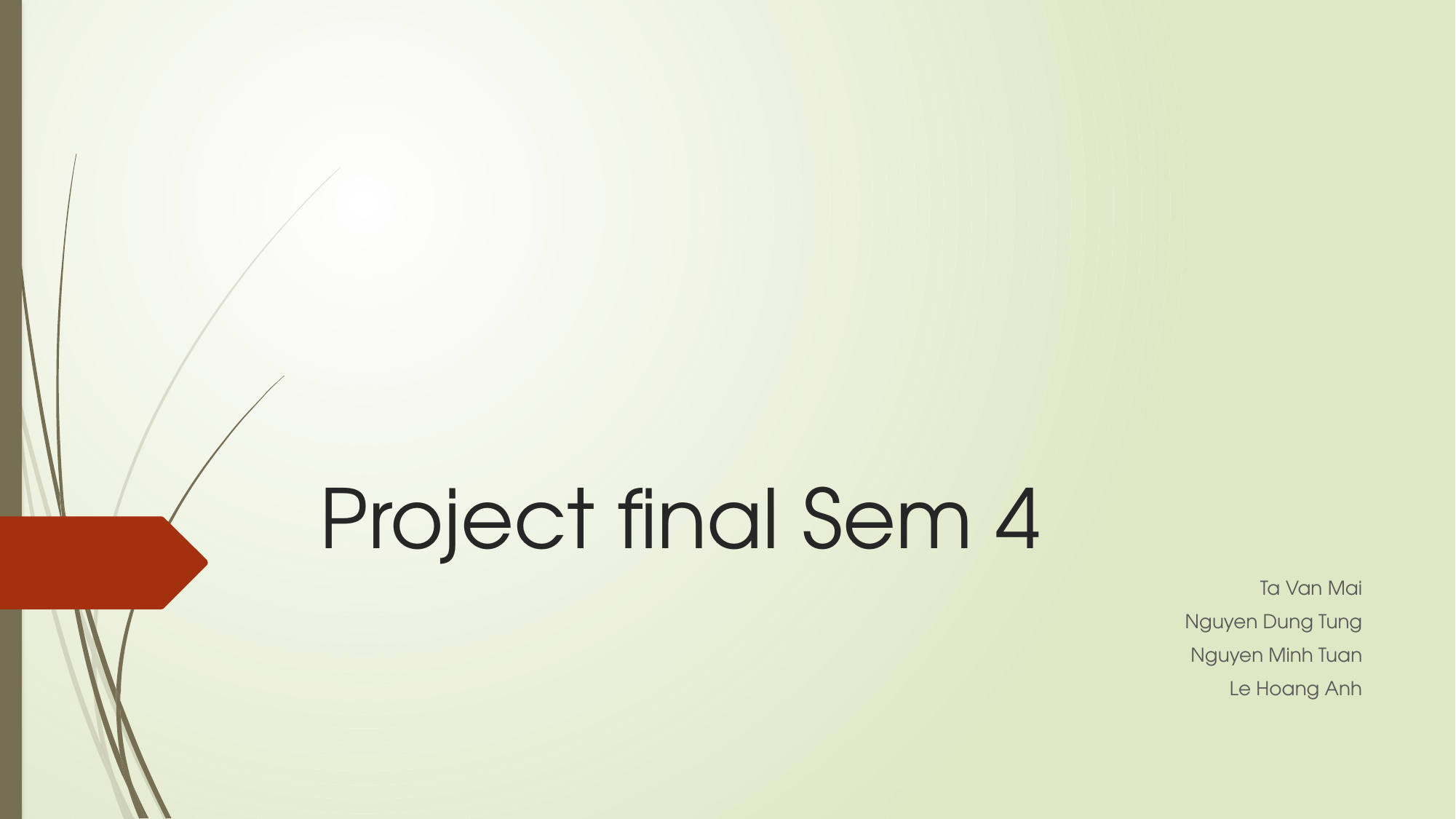

# Project final Sem 4
Ta Van Mai
Nguyen Dung Tung
Nguyen Minh Tuan
Le Hoang Anh